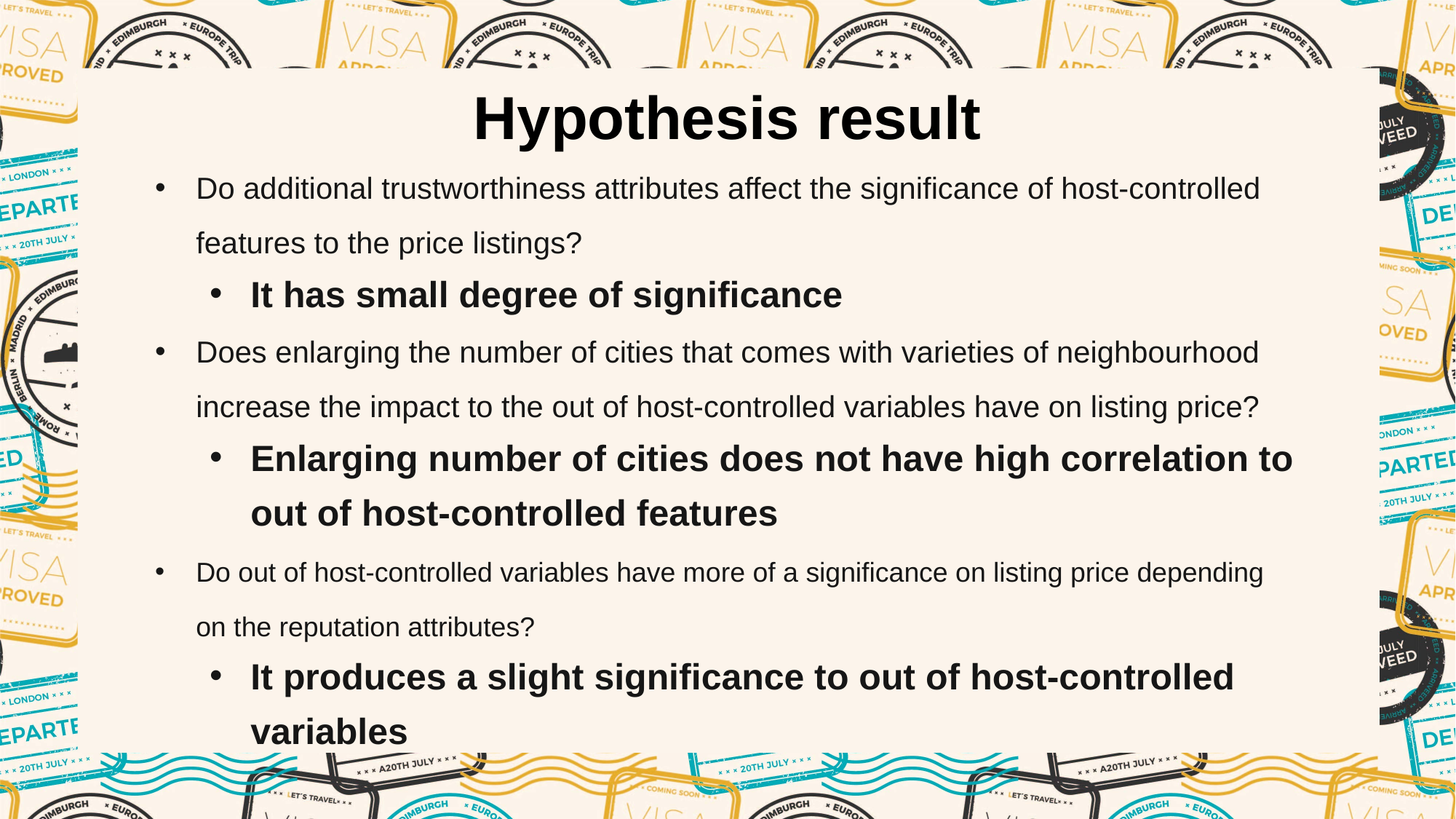

Hypothesis result
Do additional trustworthiness attributes affect the significance of host-controlled features to the price listings?
It has small degree of significance
Does enlarging the number of cities that comes with varieties of neighbourhood increase the impact to the out of host-controlled variables have on listing price?
Enlarging number of cities does not have high correlation to out of host-controlled features
Do out of host-controlled variables have more of a significance on listing price depending on the reputation attributes?
It produces a slight significance to out of host-controlled variables